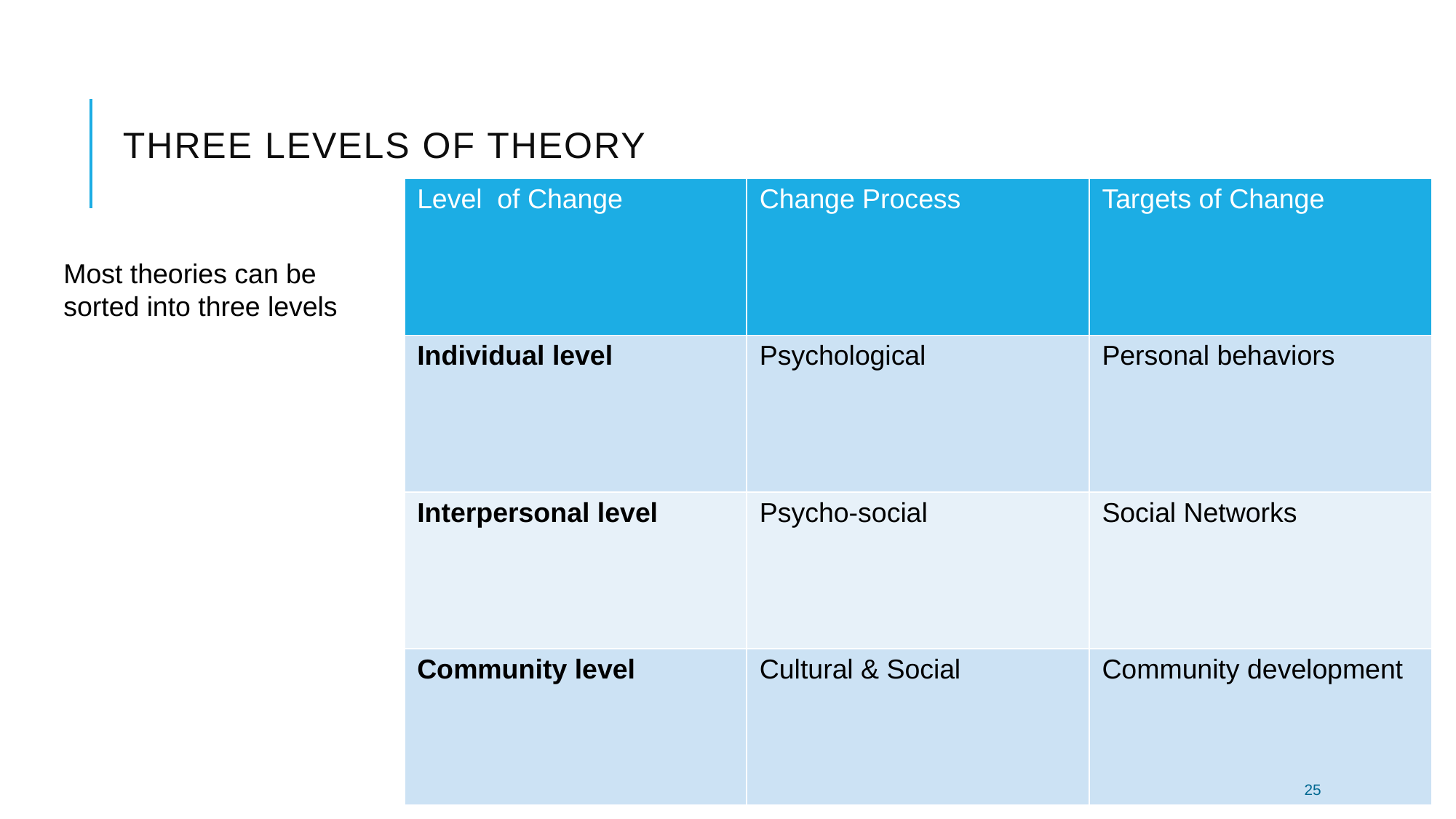

# Three levels of theory
| Level of Change | Change Process | Targets of Change |
| --- | --- | --- |
| Individual level | Psychological | Personal behaviors |
| Interpersonal level | Psycho-social | Social Networks |
| Community level | Cultural & Social | Community development |
Most theories can be sorted into three levels
25